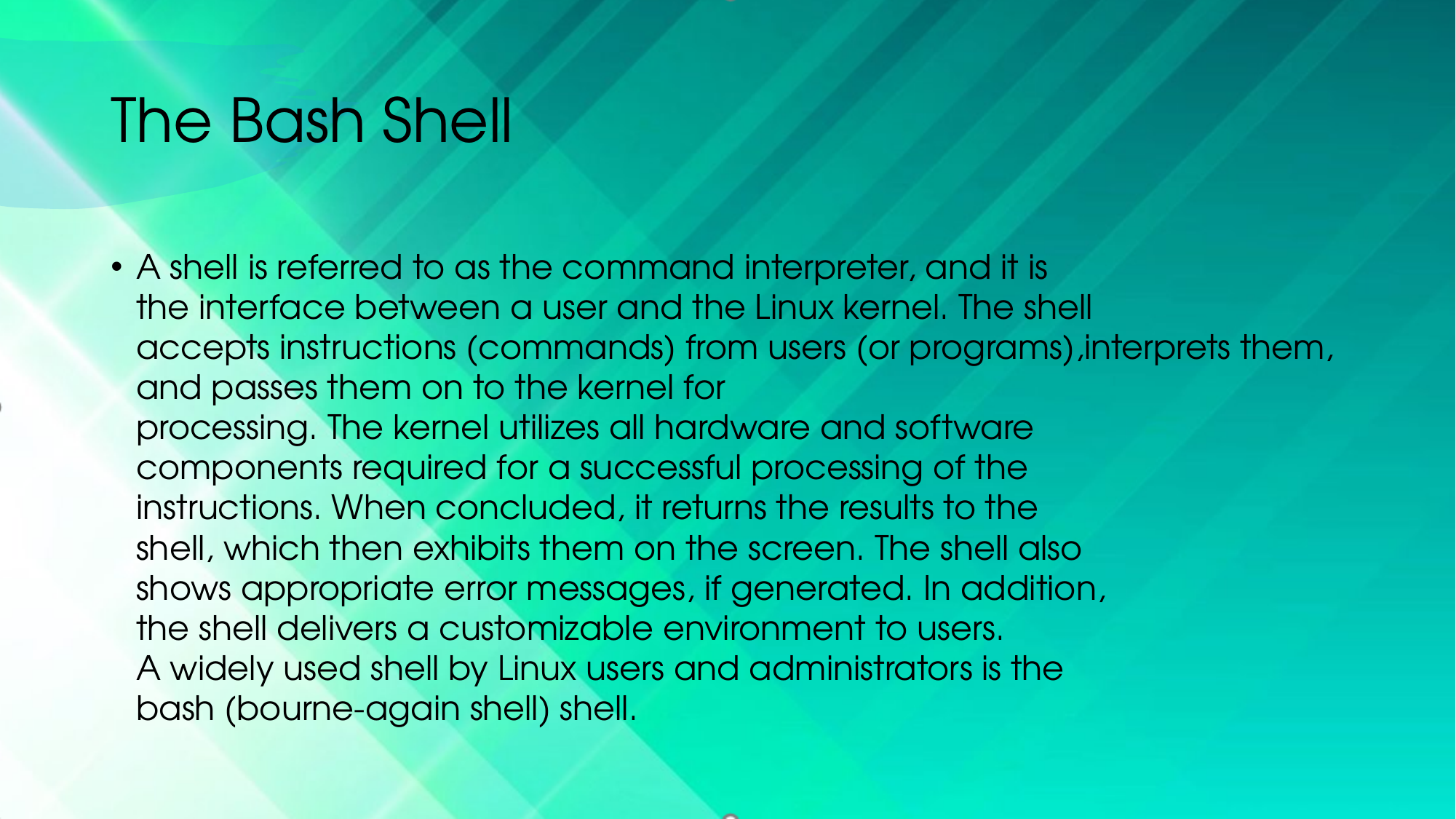

# The Bash Shell
A shell is referred to as the command interpreter, and it is
the interface between a user and the Linux kernel. The shell
accepts instructions (commands) from users (or programs),interprets them, and passes them on to the kernel for
processing. The kernel utilizes all hardware and software
components required for a successful processing of the
instructions. When concluded, it returns the results to the
shell, which then exhibits them on the screen. The shell also
shows appropriate error messages, if generated. In addition,
the shell delivers a customizable environment to users.
A widely used shell by Linux users and administrators is the
bash (bourne-again shell) shell.